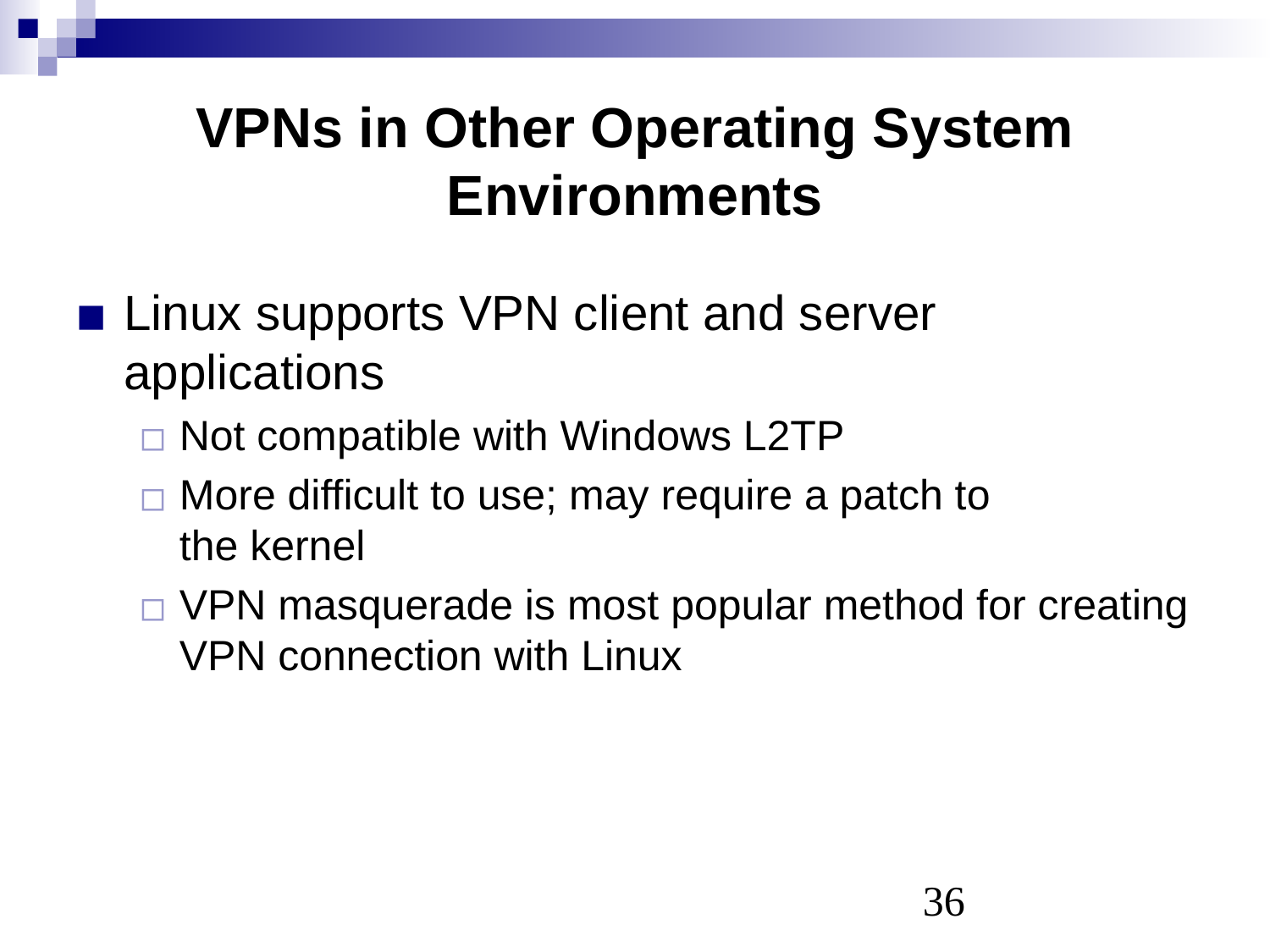

# VPNs in Other Operating System Environments
Linux supports VPN client and server applications
Not compatible with Windows L2TP
More difficult to use; may require a patch to
the kernel
VPN masquerade is most popular method for creating VPN connection with Linux
36